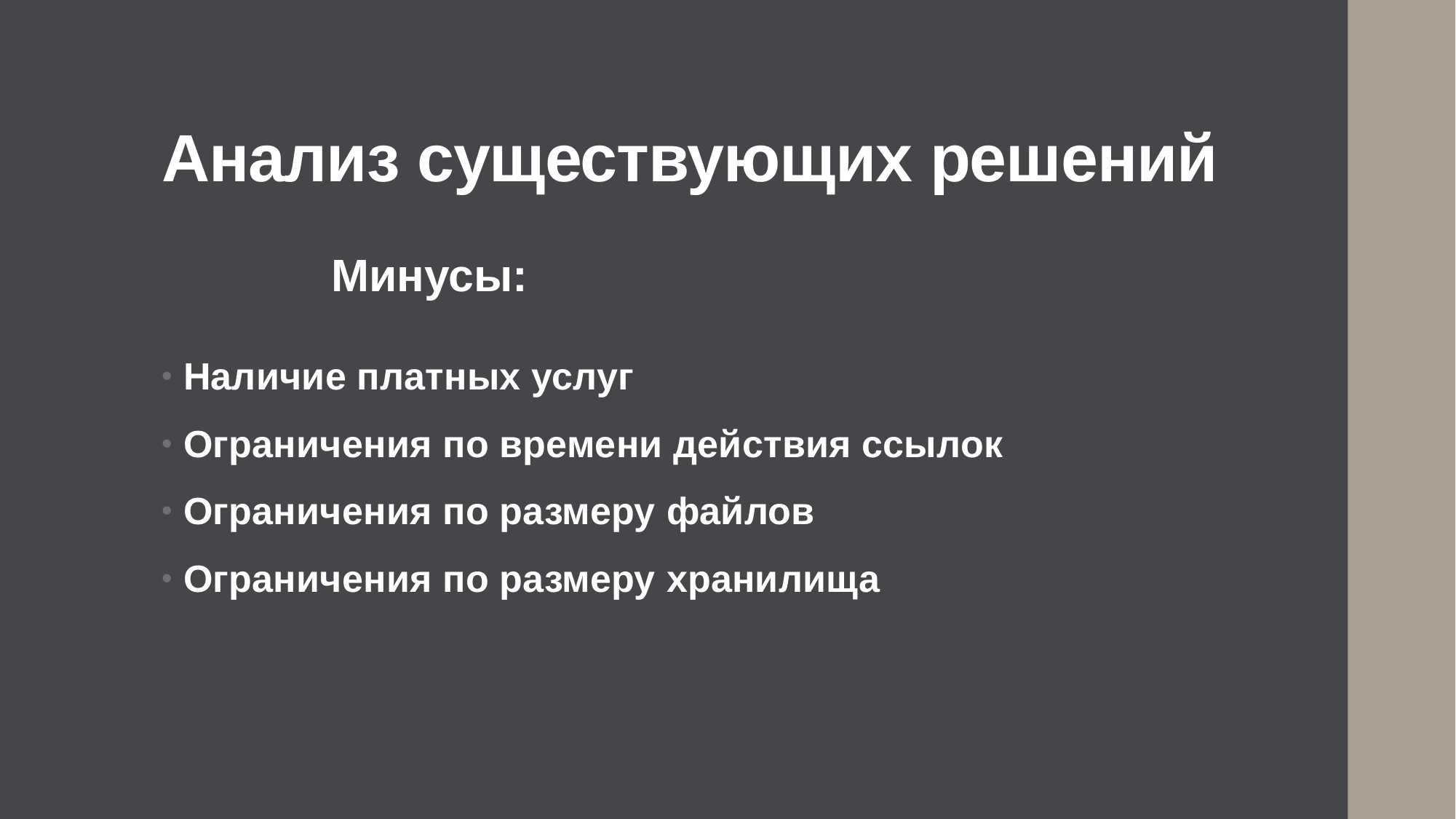

# Анализ существующих решений
Минусы:
Наличие платных услуг
Ограничения по времени действия ссылок
Ограничения по размеру файлов
Ограничения по размеру хранилища